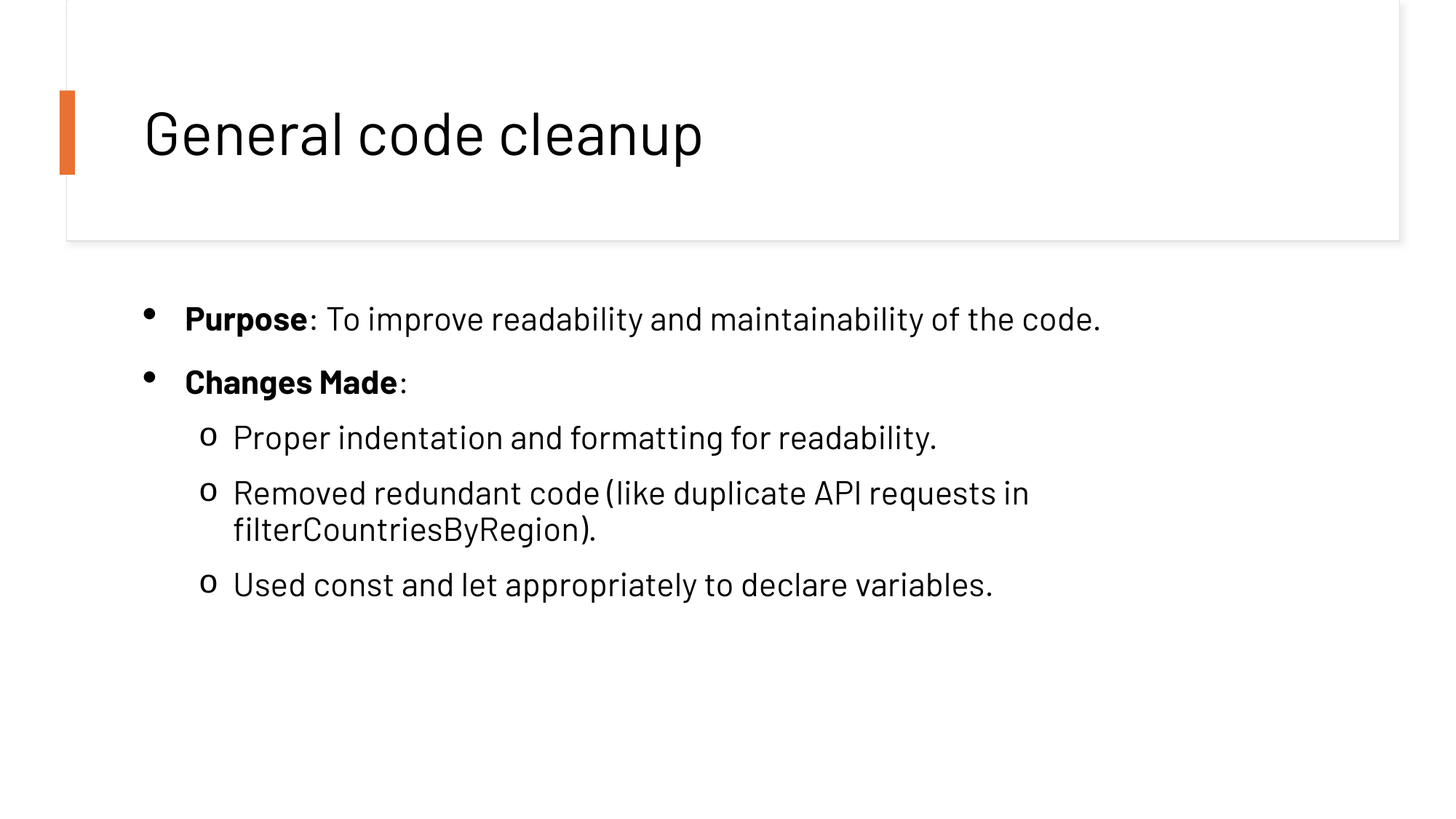

# General code cleanup

Purpose: To improve readability and maintainability of the code.
Changes Made:
Proper indentation and formatting for readability.
Removed redundant code (like duplicate API requests in filterCountriesByRegion).
Used const and let appropriately to declare variables.

Rhys Browning